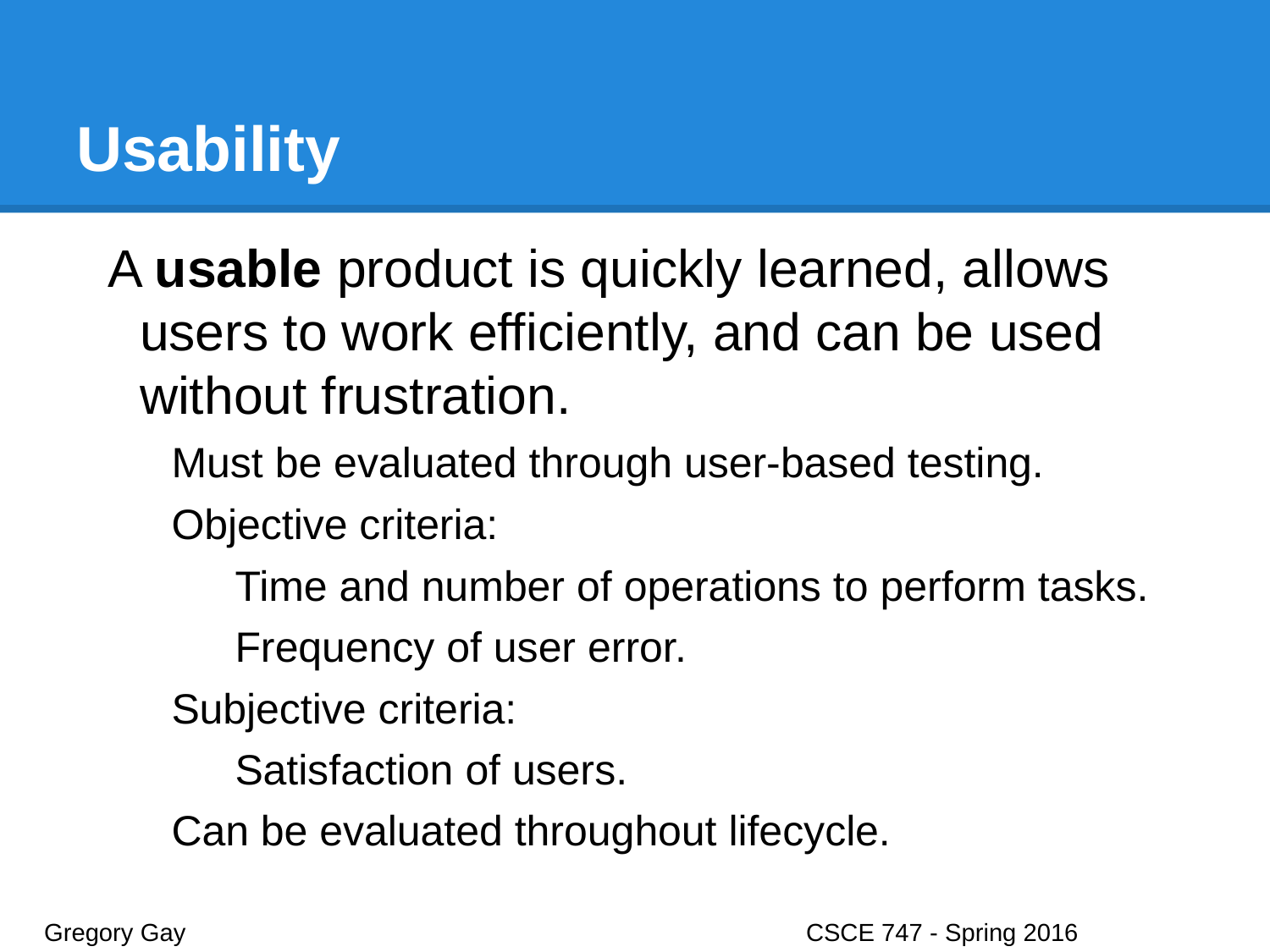

# Usability
A usable product is quickly learned, allows users to work efficiently, and can be used without frustration.
Must be evaluated through user-based testing.
Objective criteria:
Time and number of operations to perform tasks.
Frequency of user error.
Subjective criteria:
Satisfaction of users.
Can be evaluated throughout lifecycle.
Gregory Gay					CSCE 747 - Spring 2016							27